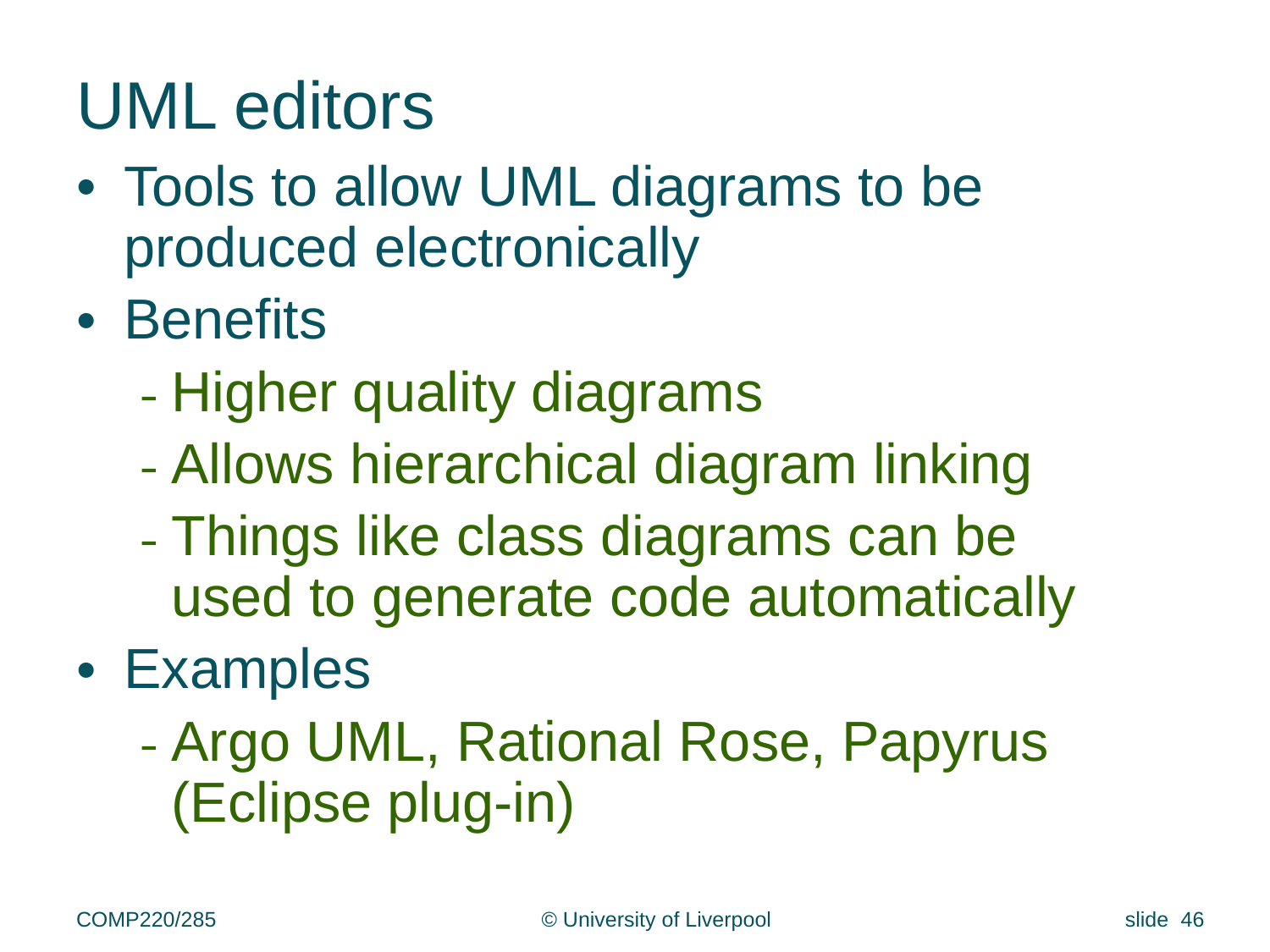

# UML editors
Tools to allow UML diagrams to be produced electronically
Benefits
Higher quality diagrams
Allows hierarchical diagram linking
Things like class diagrams can be used to generate code automatically
Examples
Argo UML, Rational Rose, Papyrus (Eclipse plug-in)
COMP220/285
© University of Liverpool
slide  46